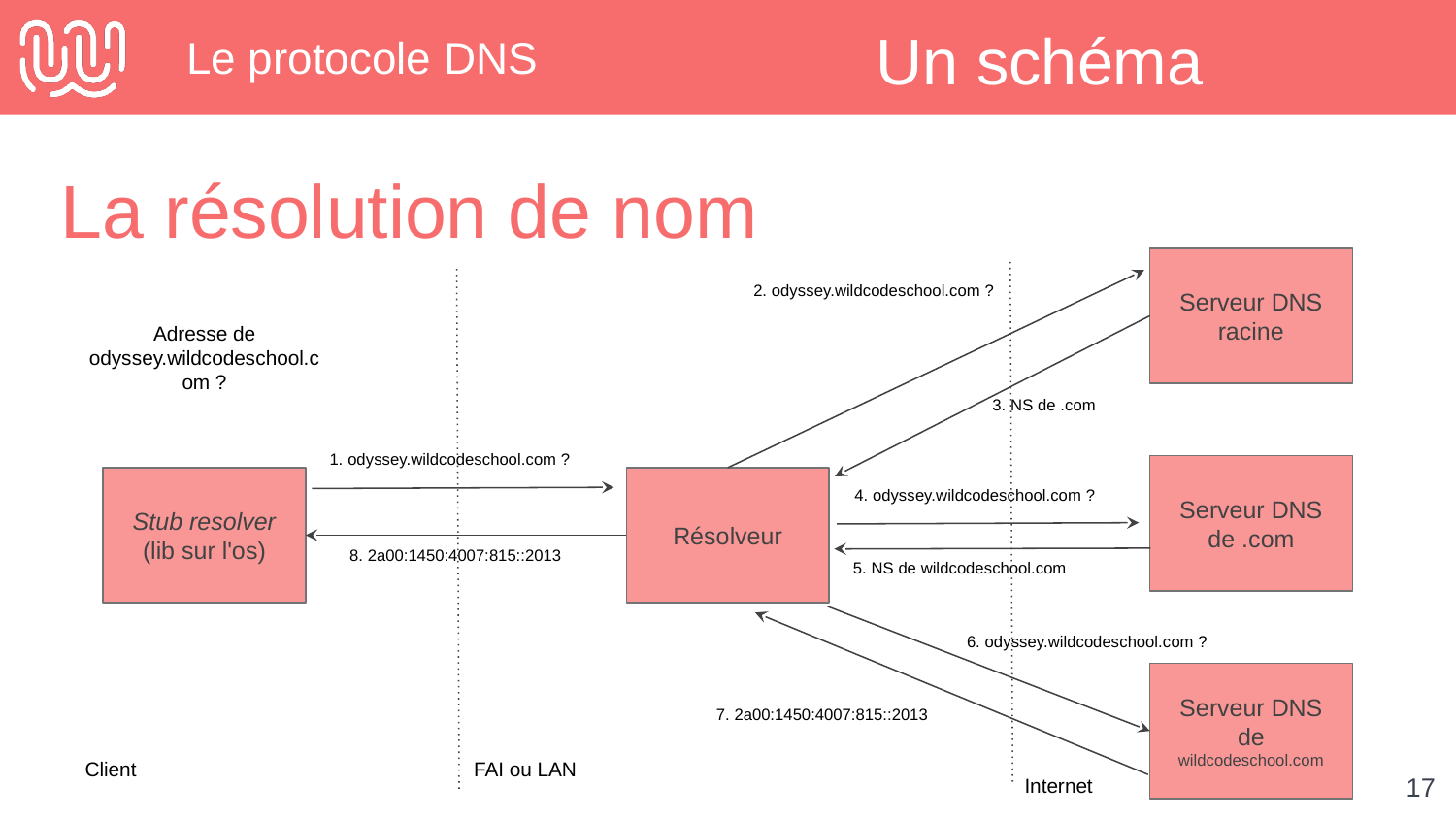

# Le protocole DNS
Un schéma
La résolution de nom
Serveur DNS racine
2. odyssey.wildcodeschool.com ?
Adresse de odyssey.wildcodeschool.com ?
3. NS de .com
1. odyssey.wildcodeschool.com ?
Serveur DNS de .com
Stub resolver
(lib sur l'os)
Résolveur
4. odyssey.wildcodeschool.com ?
8. 2a00:1450:4007:815::2013
5. NS de wildcodeschool.com
6. odyssey.wildcodeschool.com ?
Serveur DNS de wildcodeschool.com
7. 2a00:1450:4007:815::2013
Client
FAI ou LAN
17
Internet